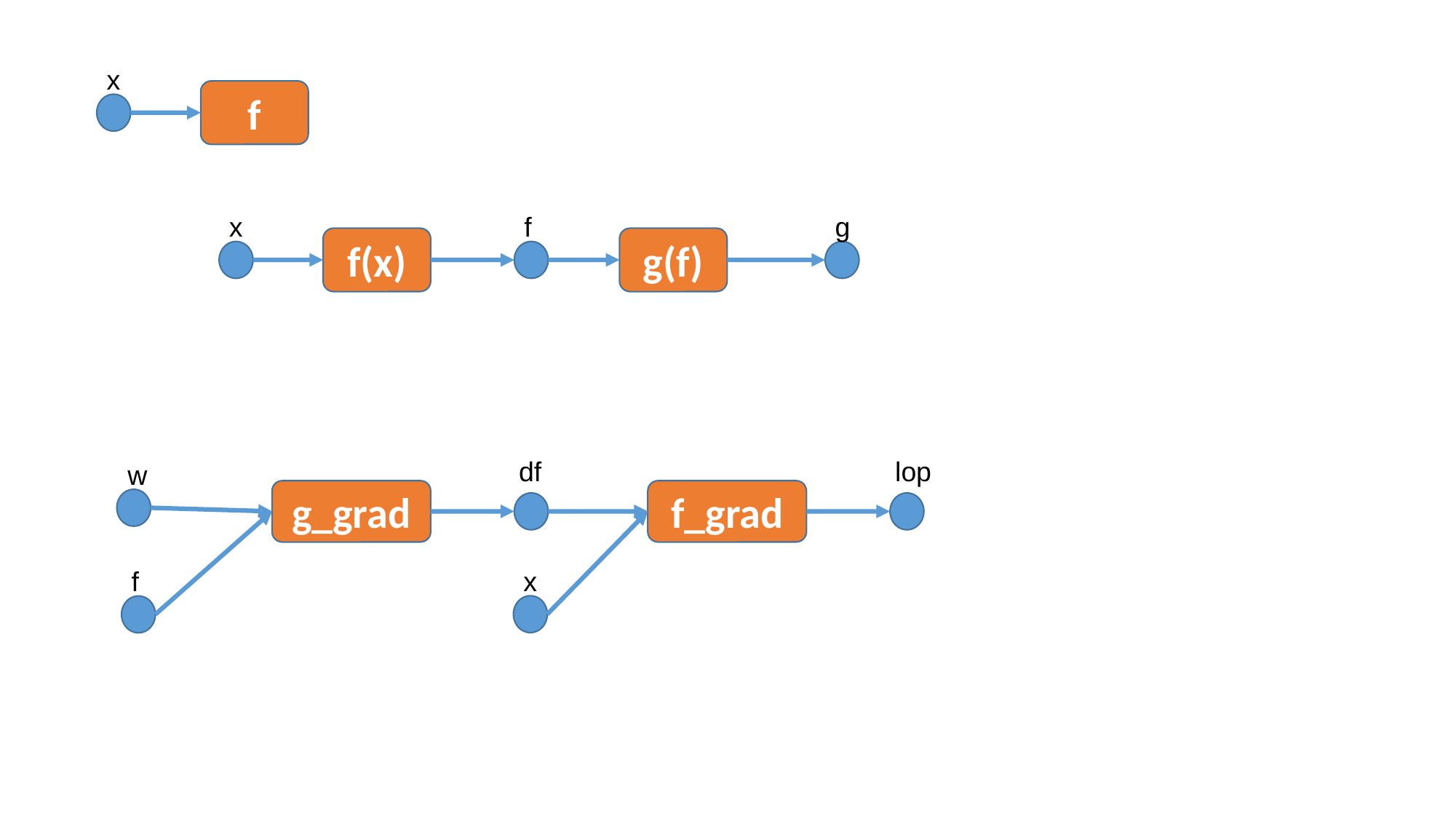

x

f
x

f

g

f(x)
g(f)
df

lop

w

g_grad
f_grad
x

f